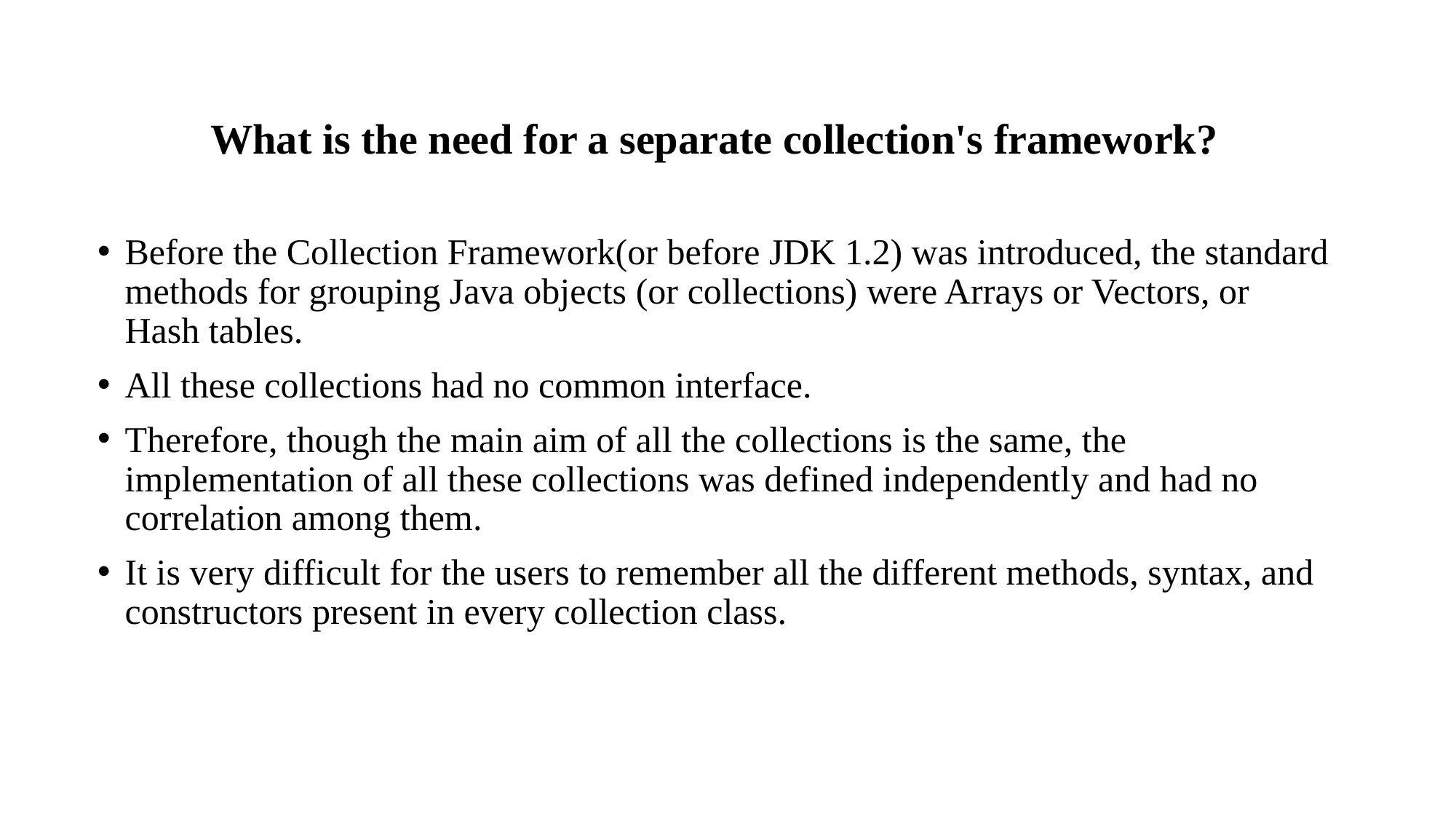

What is the need for a separate collection's framework?

Before the Collection Framework(or before JDK 1.2) was introduced, the standard methods for grouping Java objects (or collections) were Arrays or Vectors, or Hash tables.
All these collections had no common interface.
Therefore, though the main aim of all the collections is the same, the implementation of all these collections was defined independently and had no correlation among them.
It is very difficult for the users to remember all the different methods, syntax, and constructors present in every collection class.